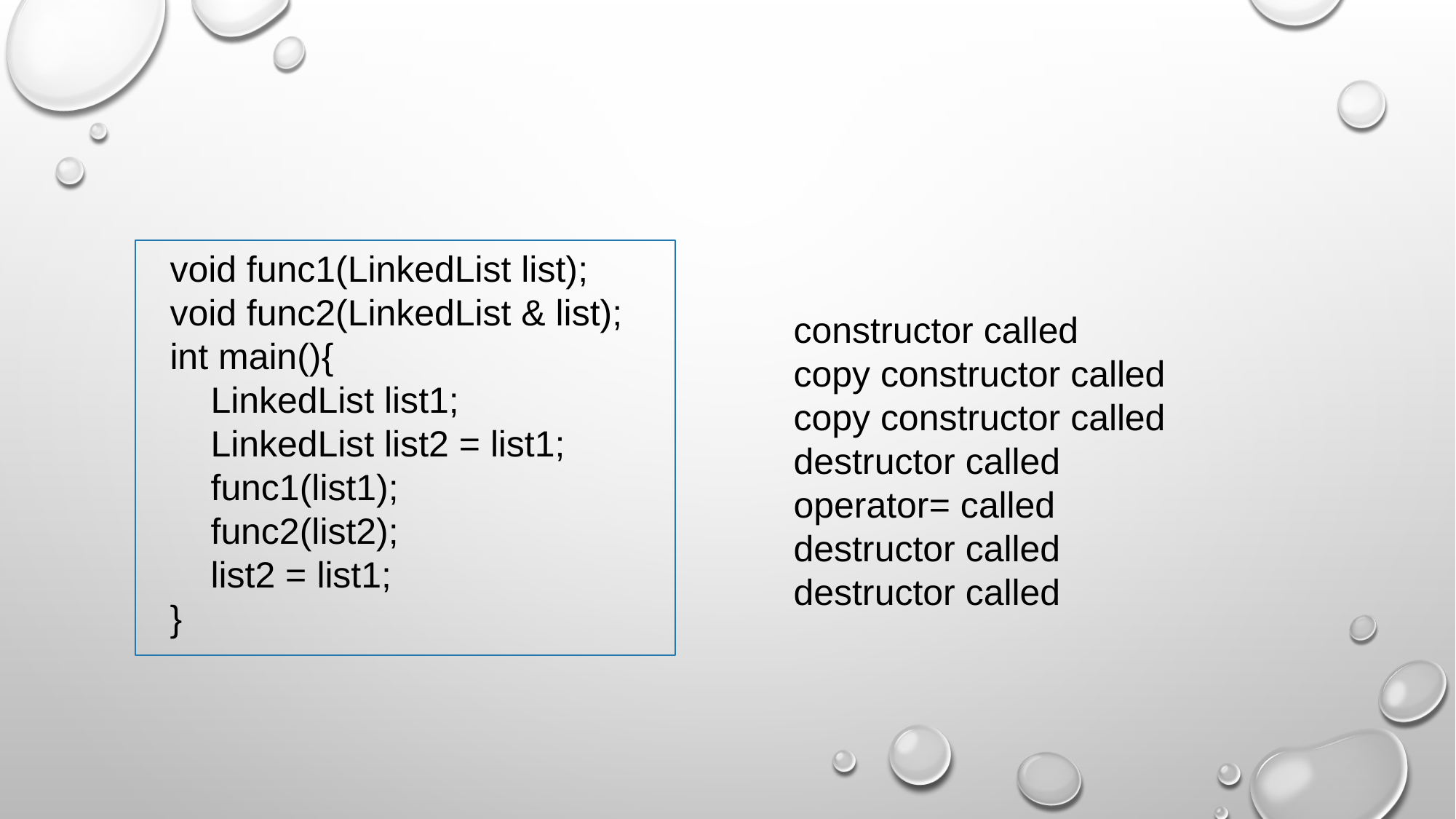

void func1(LinkedList list);
void func2(LinkedList & list);
int main(){
    LinkedList list1;
    LinkedList list2 = list1;
    func1(list1);
    func2(list2);
    list2 = list1;
}
constructor called
copy constructor called
copy constructor called
destructor called
operator= called
destructor called
destructor called